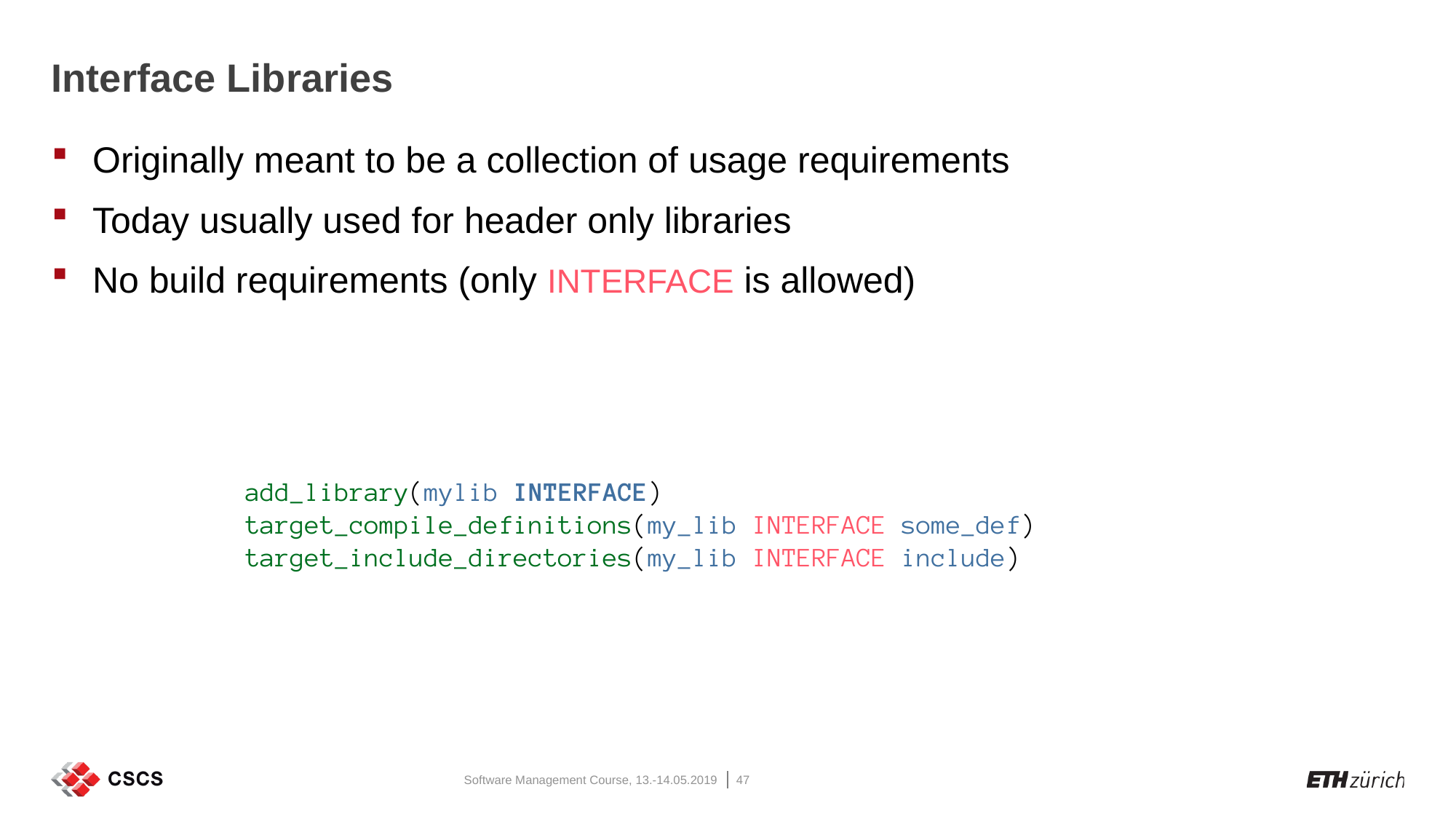

# Interface Libraries
Originally meant to be a collection of usage requirements
Today usually used for header only libraries
No build requirements (only INTERFACE is allowed)
add_library(mylib INTERFACE) target_compile_definitions(my_lib INTERFACE some_def) target_include_directories(my_lib INTERFACE include)
Software Management Course, 13.-14.05.2019
47